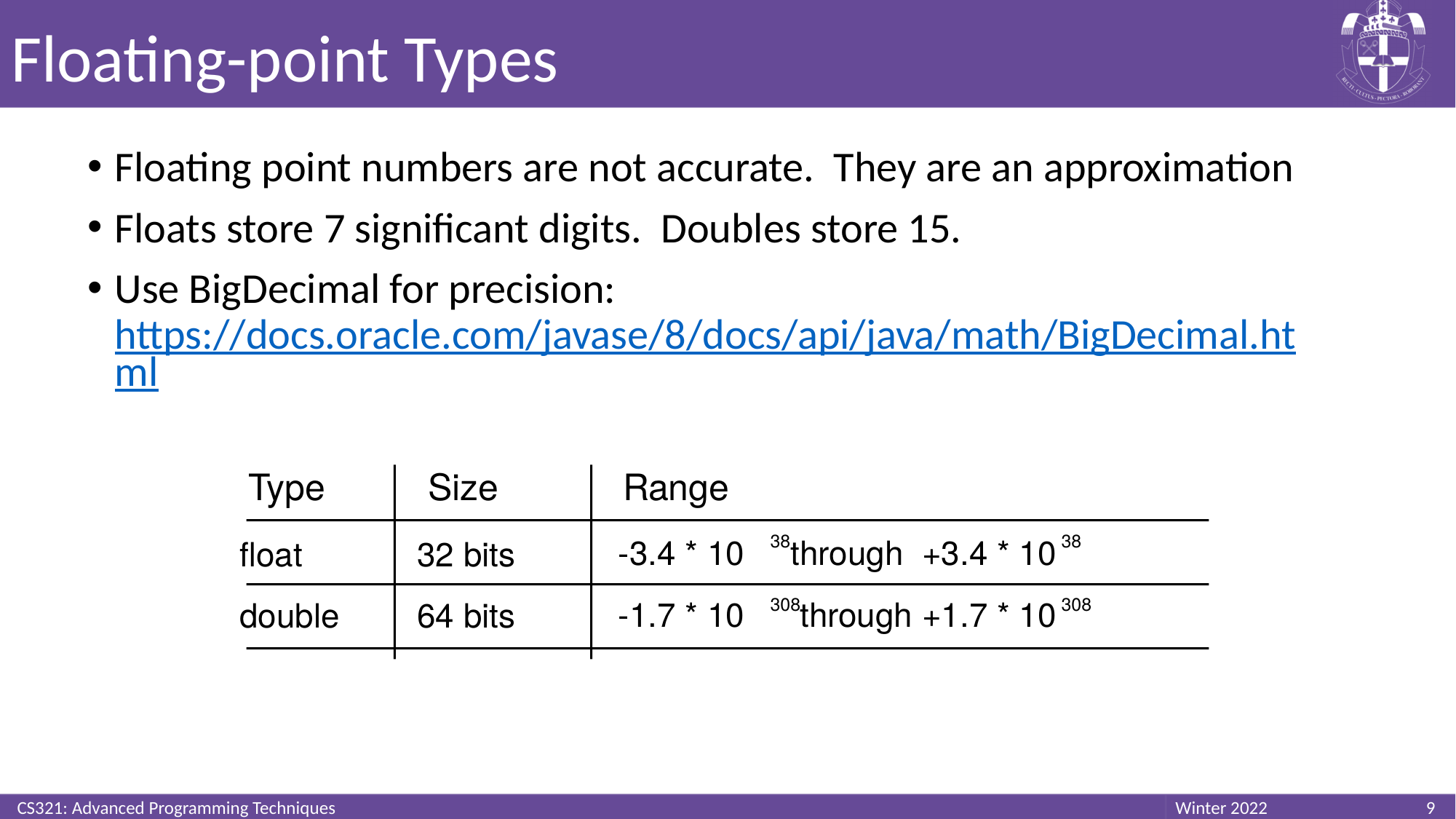

# Floating-point Types
Floating point numbers are not accurate.  They are an approximation
Floats store 7 significant digits.  Doubles store 15.
Use BigDecimal for precision: 	https://docs.oracle.com/javase/8/docs/api/java/math/BigDecimal.html

Type
Size
Range

38
38
-3.4 * 10     through  +3.4 * 10
-1.7 * 10      through +1.7 * 10
float
double
32 bits
64 bits

308
308

CS321: Advanced Programming Techniques
9
Winter 2022